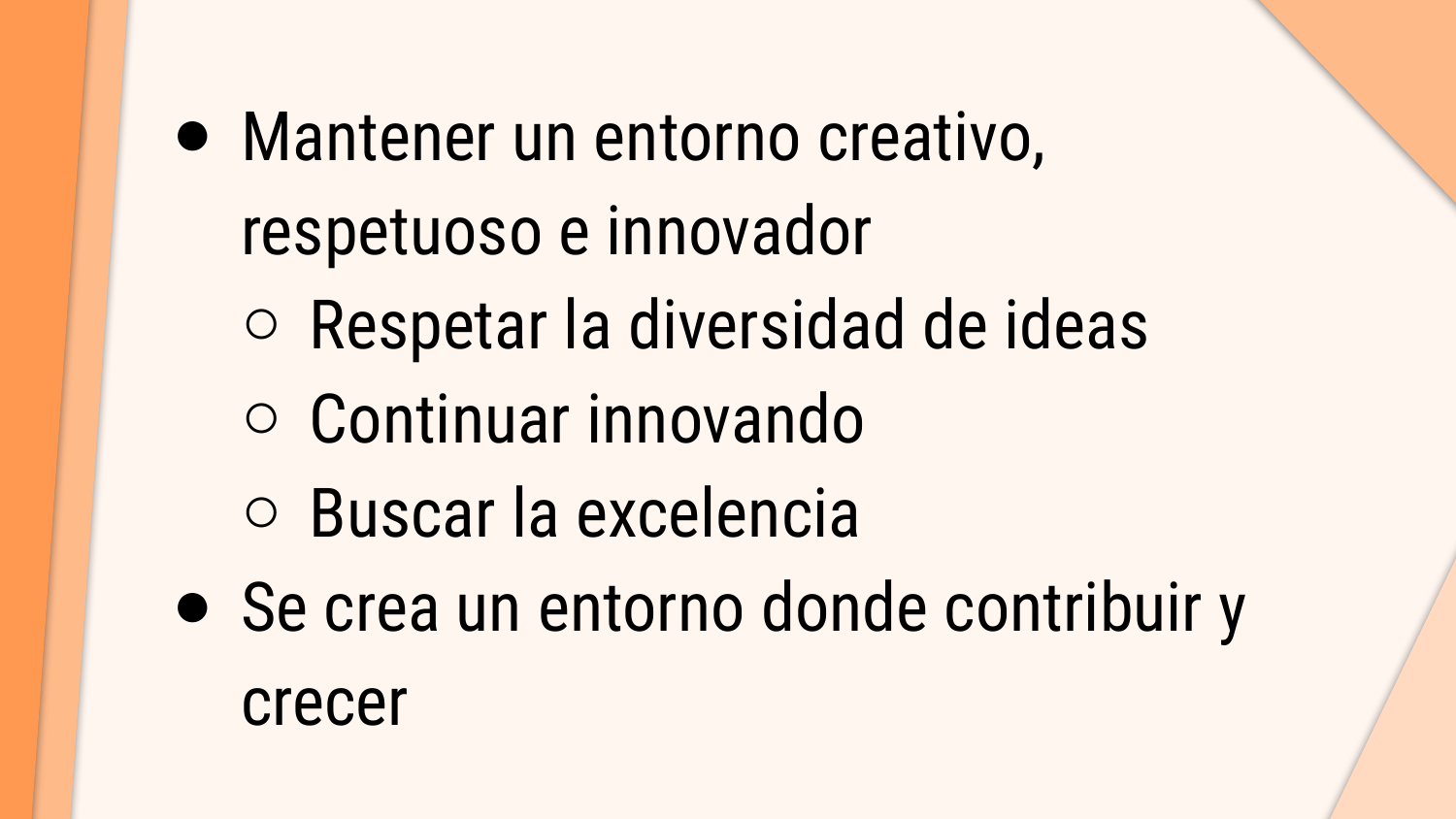

Mantener un entorno creativo, respetuoso e innovador
Respetar la diversidad de ideas
Continuar innovando
Buscar la excelencia
Se crea un entorno donde contribuir y crecer